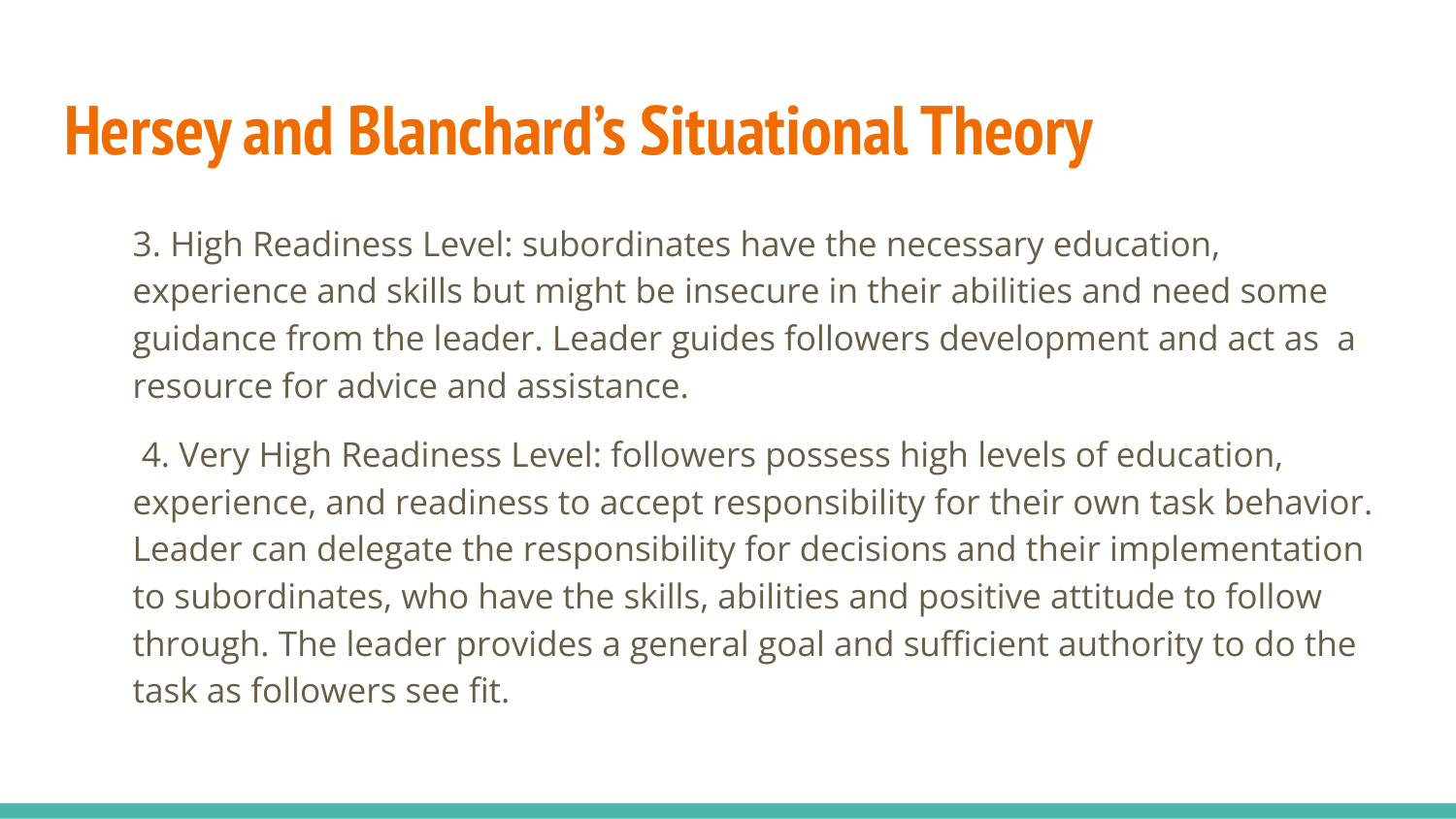

# Hersey and Blanchard’s Situational Theory
3. High Readiness Level: subordinates have the necessary education, experience and skills but might be insecure in their abilities and need some guidance from the leader. Leader guides followers development and act as  a resource for advice and assistance.
 4. Very High Readiness Level: followers possess high levels of education, experience, and readiness to accept responsibility for their own task behavior. Leader can delegate the responsibility for decisions and their implementation to subordinates, who have the skills, abilities and positive attitude to follow through. The leader provides a general goal and sufficient authority to do the task as followers see fit.